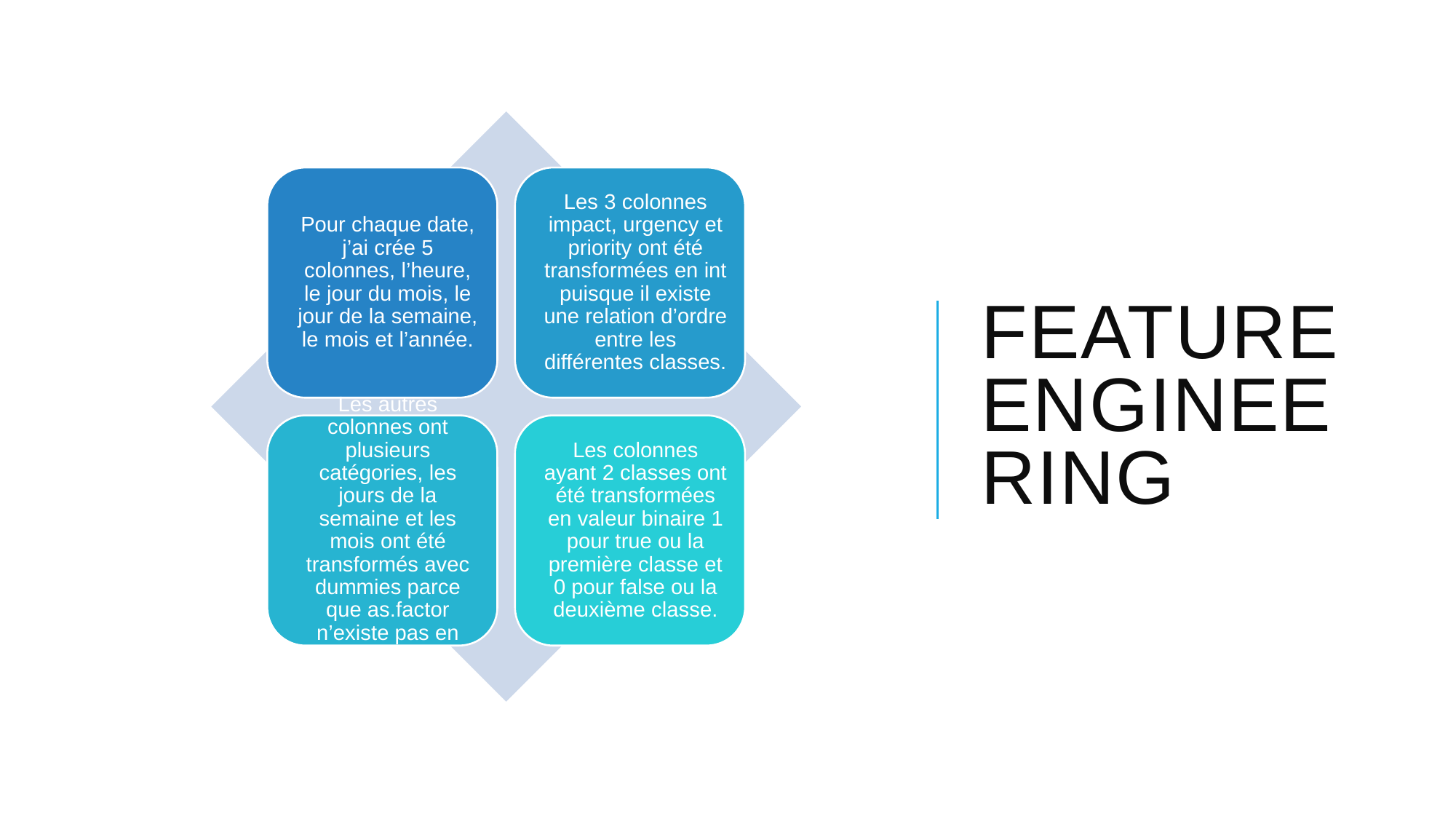

# Feature engineering
Pour chaque date, j’ai crée 5 colonnes, l’heure, le jour du mois, le jour de la semaine, le mois et l’année.
Les 3 colonnes impact, urgency et priority ont été transformées en int puisque il existe une relation d’ordre entre les différentes classes.
Les autres colonnes ont plusieurs catégories, les jours de la semaine et les mois ont été transformés avec dummies parce que as.factor n’existe pas en python.
Les colonnes ayant 2 classes ont été transformées en valeur binaire 1 pour true ou la première classe et 0 pour false ou la deuxième classe.